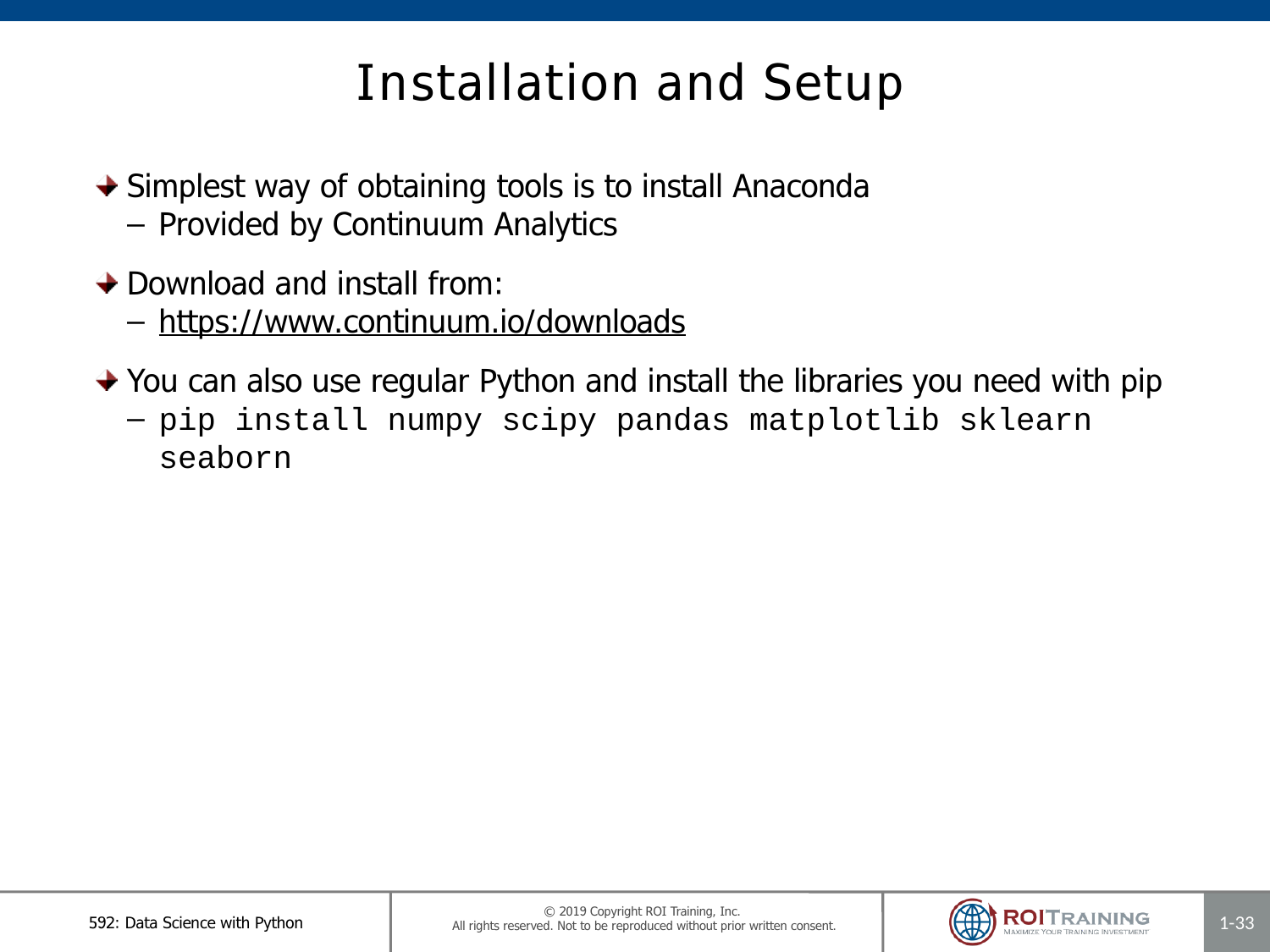

# Installation and Setup
Simplest way of obtaining tools is to install Anaconda
Provided by Continuum Analytics
Download and install from:
https://www.continuum.io/downloads
You can also use regular Python and install the libraries you need with pip
pip install numpy scipy pandas matplotlib sklearn seaborn